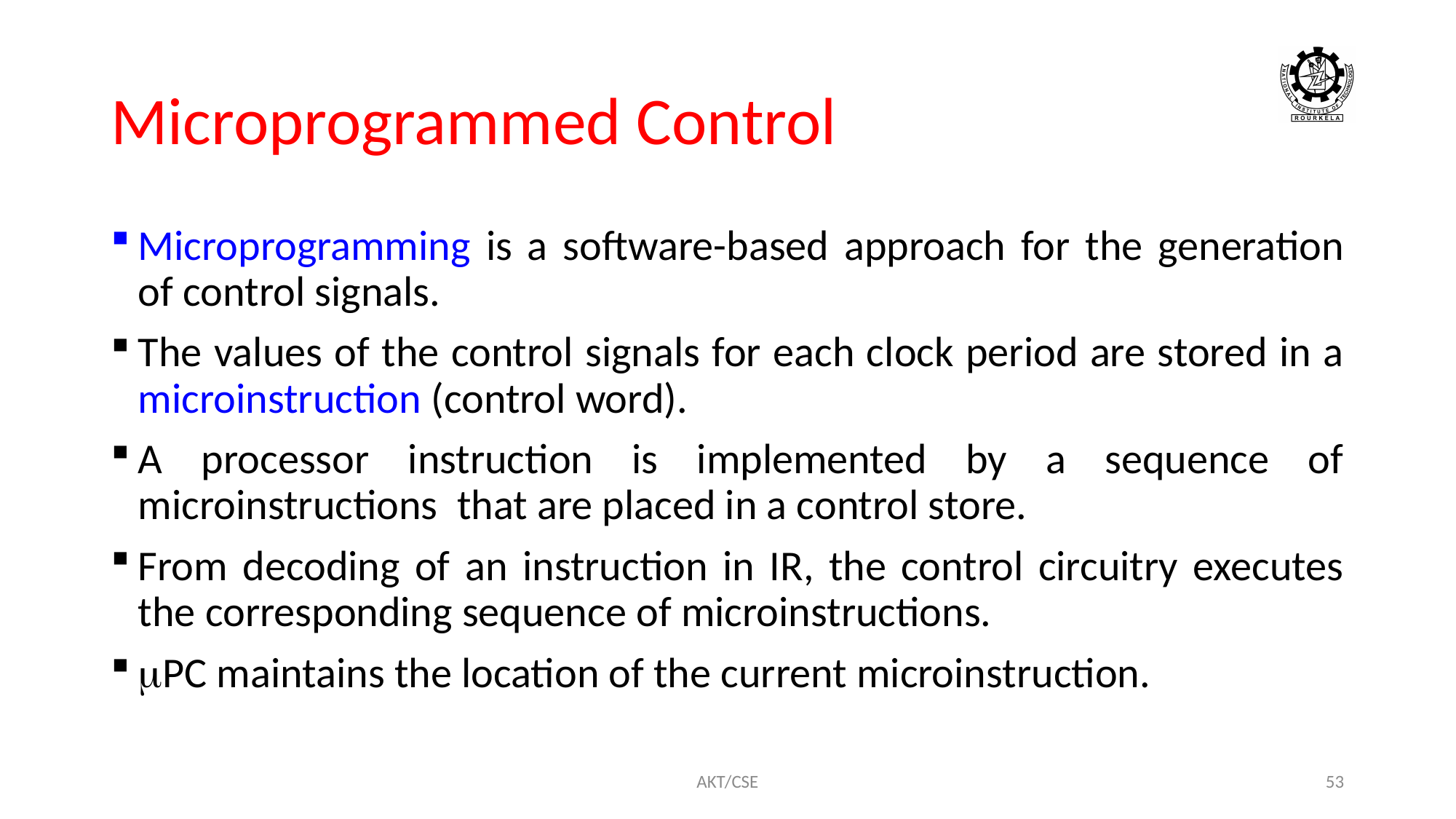

# Microprogrammed Control
Microprogramming is a software-based approach for the generation of control signals.
The values of the control signals for each clock period are stored in a microinstruction (control word).
A processor instruction is implemented by a sequence of microinstructions  that are placed in a control store.
From decoding of an instruction in IR, the control circuitry executes the corresponding sequence of microinstructions.
μPC maintains the location of the current microinstruction.

AKT/CSE
53